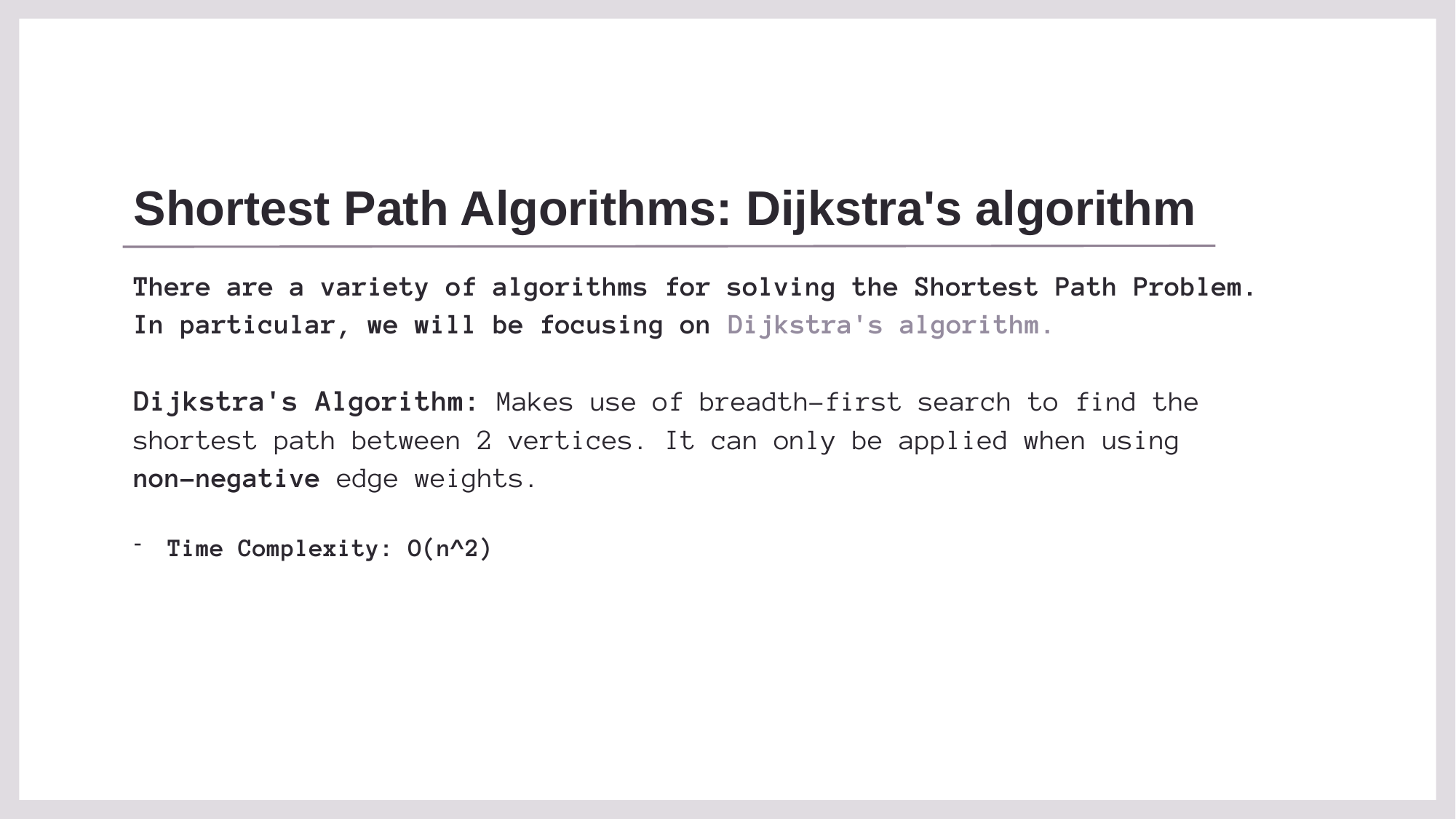

# Shortest Path Algorithms: Dijkstra's algorithm
There are a variety of algorithms for solving the Shortest Path Problem.
In particular, we will be focusing on Dijkstra's algorithm.

Dijkstra's Algorithm: Makes use of breadth-first search to find the shortest path between 2 vertices. It can only be applied when using
non-negative edge weights.

Time Complexity: O(n^2)